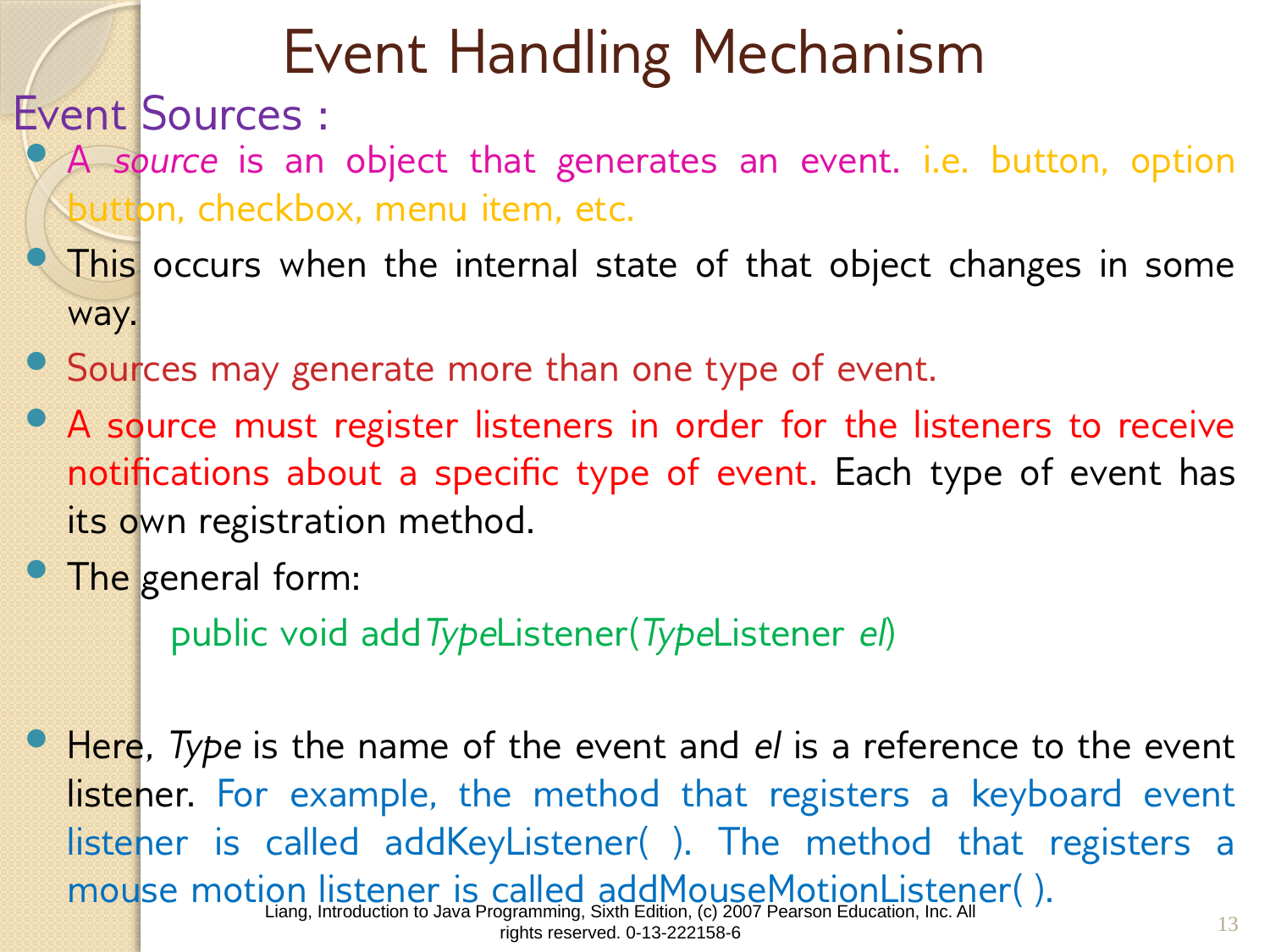

# Event Handling Mechanism
Event Sources :
A source is an object that generates an event. i.e. button, option button, checkbox, menu item, etc.
This occurs when the internal state of that object changes in some way.
Sources may generate more than one type of event.
A source must register listeners in order for the listeners to receive notifications about a specific type of event. Each type of event has its own registration method.
The general form:
   			public void addTypeListener(TypeListener el)

Here, Type is the name of the event and el is a reference to the event listener. For example, the method that registers a keyboard event listener is called addKeyListener( ). The method that registers a mouse motion listener is called addMouseMotionListener( ).

13